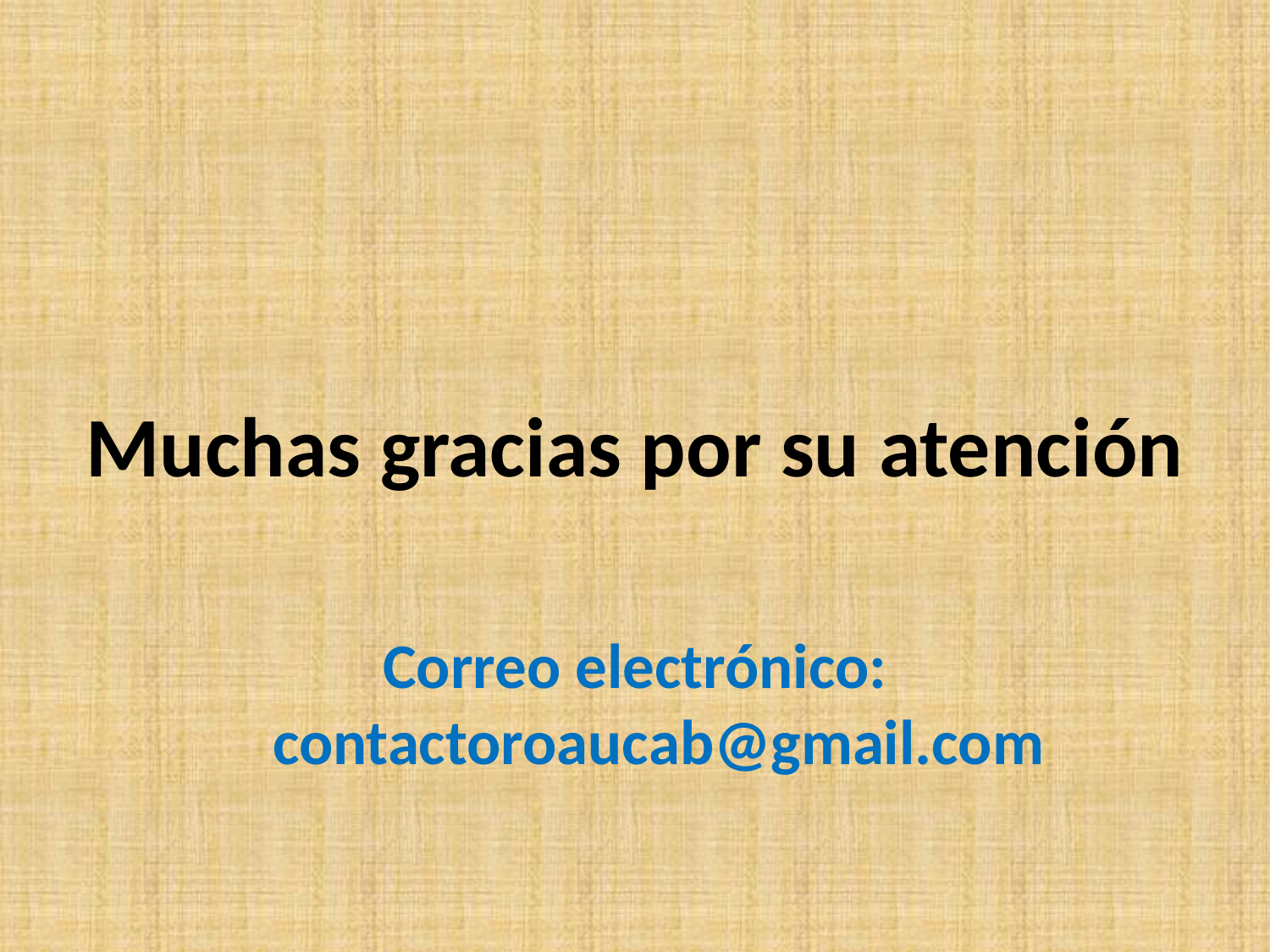

Muchas gracias por su atención

Correo electrónico: contactoroaucab@gmail.com